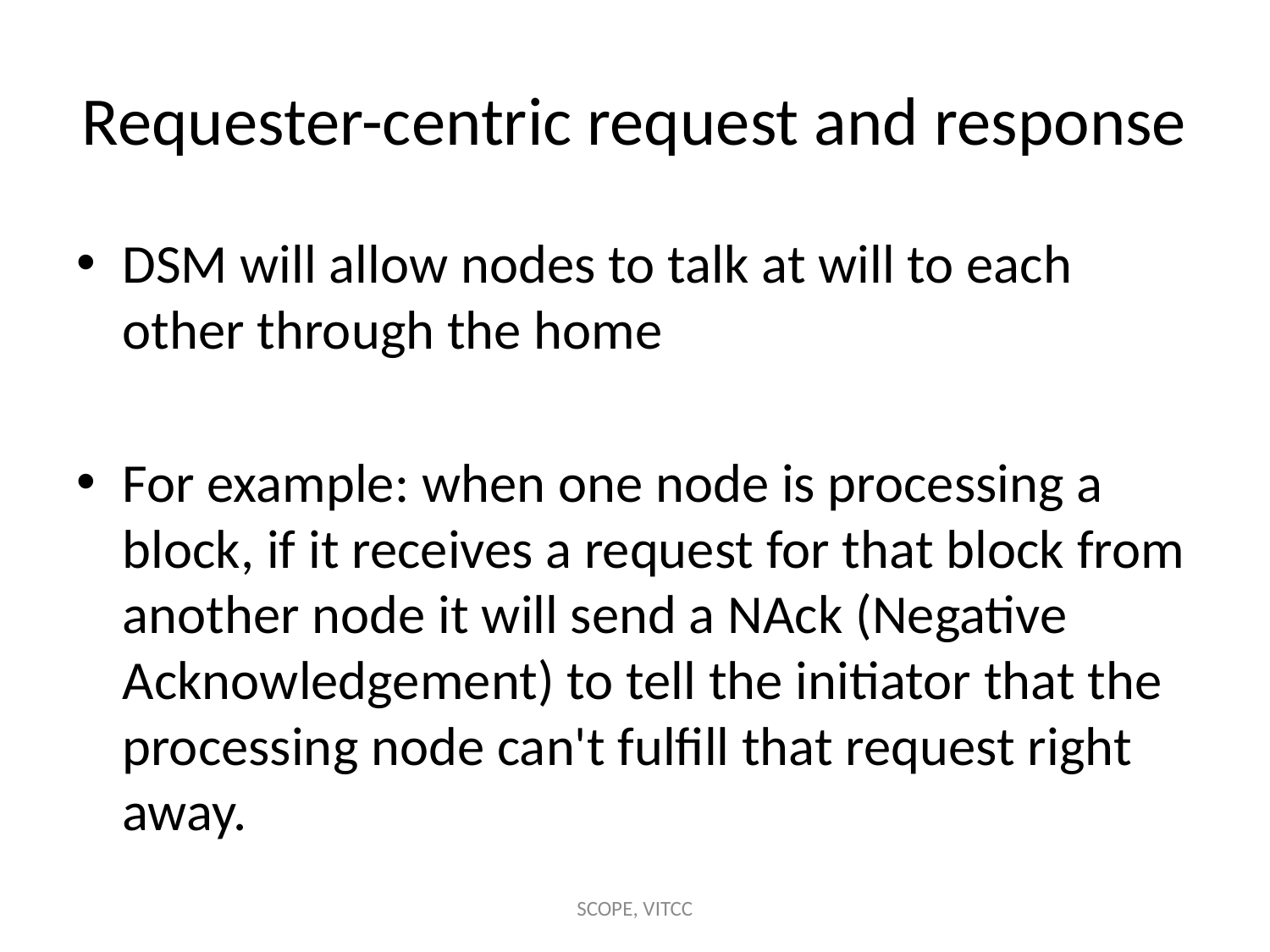

# Requester-centric request and response
DSM will allow nodes to talk at will to each other through the home

For example: when one node is processing a block, if it receives a request for that block from another node it will send a NAck (Negative Acknowledgement) to tell the initiator that the processing node can't fulfill that request right away.
SCOPE, VITCC